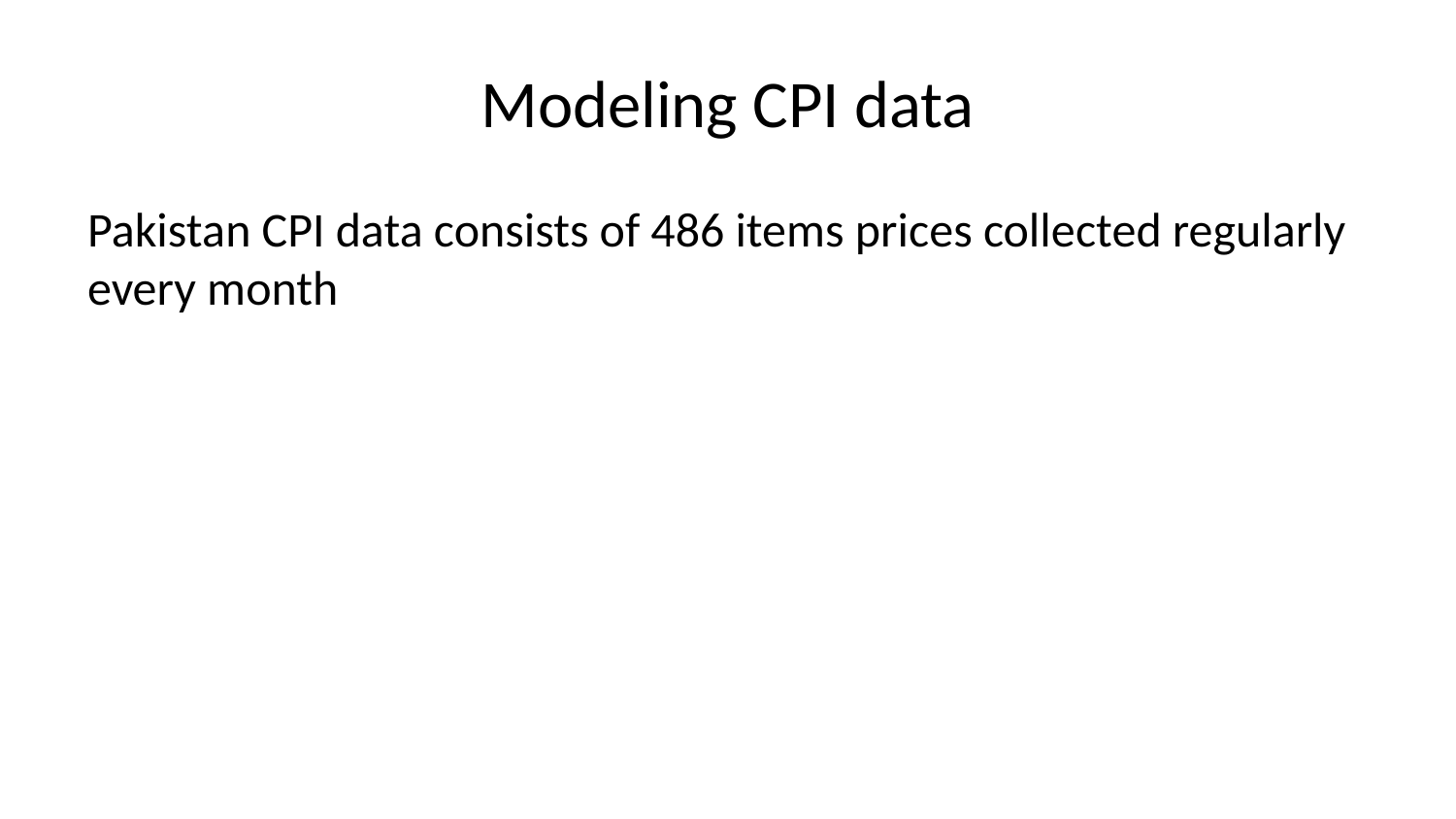

# Modeling CPI data
Pakistan CPI data consists of 486 items prices collected regularly every month